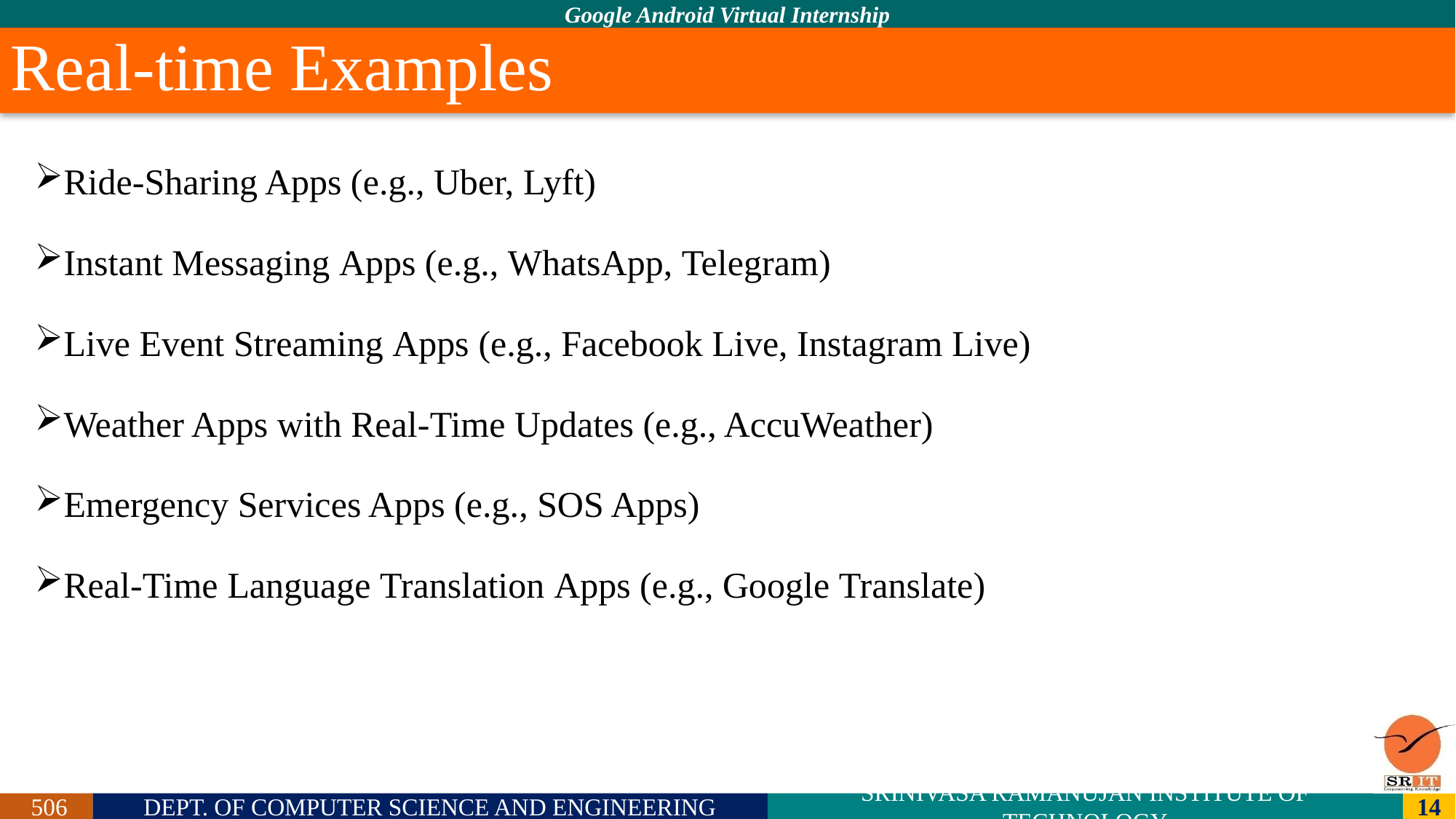

# Real-time Examples
Ride-Sharing Apps (e.g., Uber, Lyft)
Instant Messaging Apps (e.g., WhatsApp, Telegram)
Live Event Streaming Apps (e.g., Facebook Live, Instagram Live)
Weather Apps with Real-Time Updates (e.g., AccuWeather)
Emergency Services Apps (e.g., SOS Apps)
Real-Time Language Translation Apps (e.g., Google Translate)